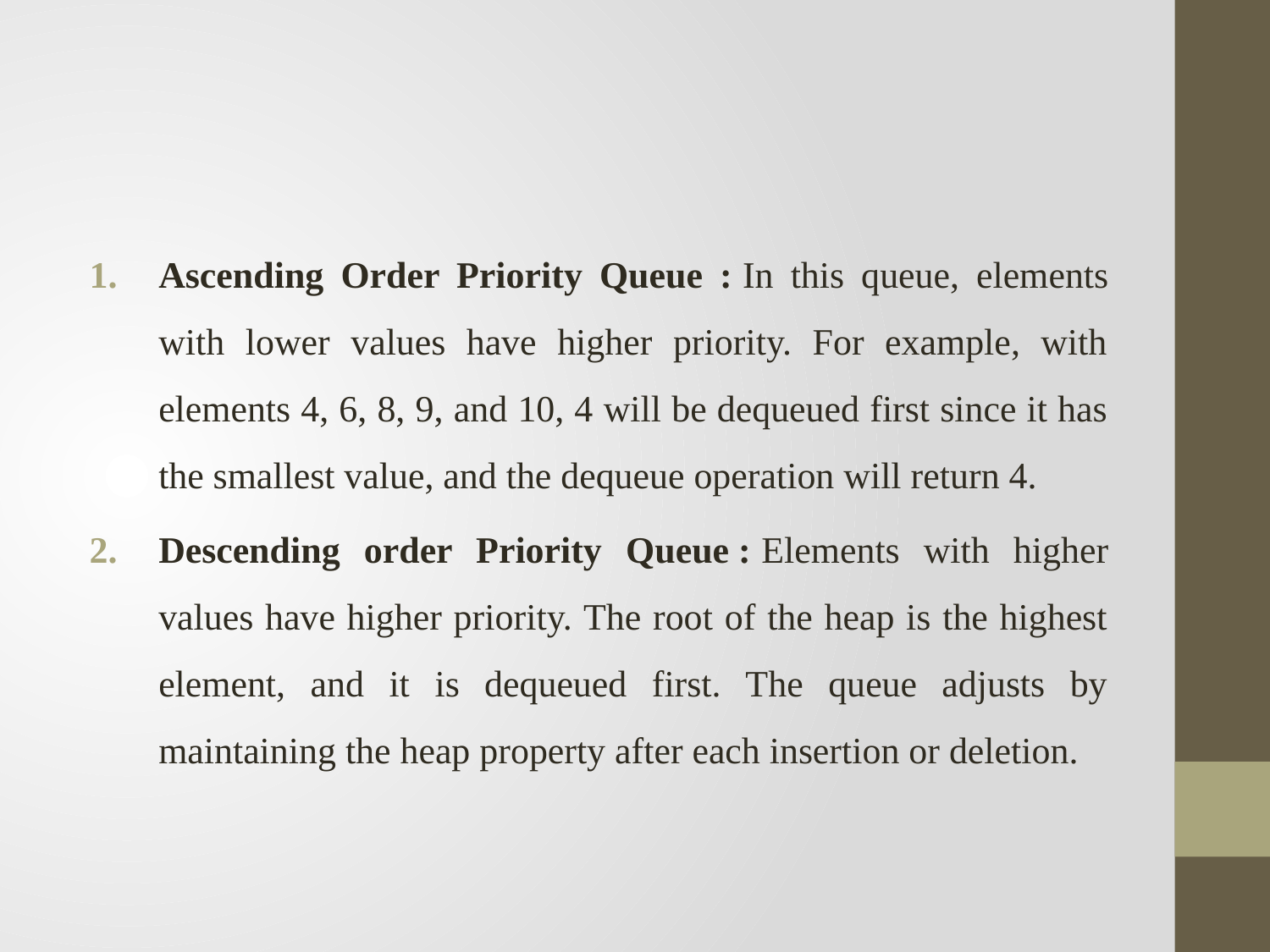

#
Ascending Order Priority Queue : In this queue, elements with lower values have higher priority. For example, with elements 4, 6, 8, 9, and 10, 4 will be dequeued first since it has the smallest value, and the dequeue operation will return 4.
Descending order Priority Queue : Elements with higher values have higher priority. The root of the heap is the highest element, and it is dequeued first. The queue adjusts by maintaining the heap property after each insertion or deletion.